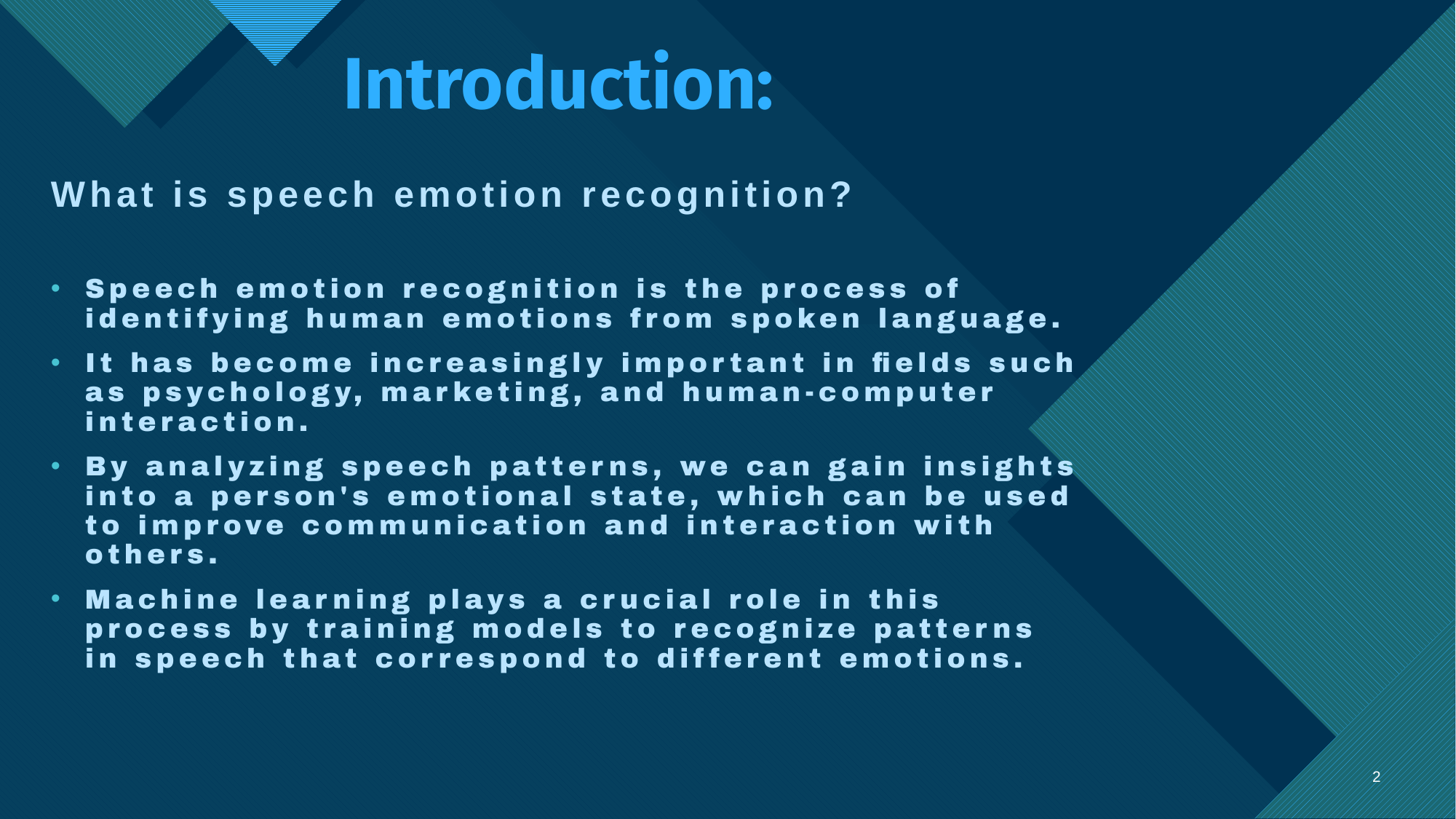

# Introduction:
What is speech emotion recognition?

Speech emotion recognition is the process of identifying human emotions from spoken language.
It has become increasingly important in fields such as psychology, marketing, and human-computer interaction.
By analyzing speech patterns, we can gain insights into a person's emotional state, which can be used to improve communication and interaction with others.
Machine learning plays a crucial role in this process by training models to recognize patterns in speech that correspond to different emotions.
2